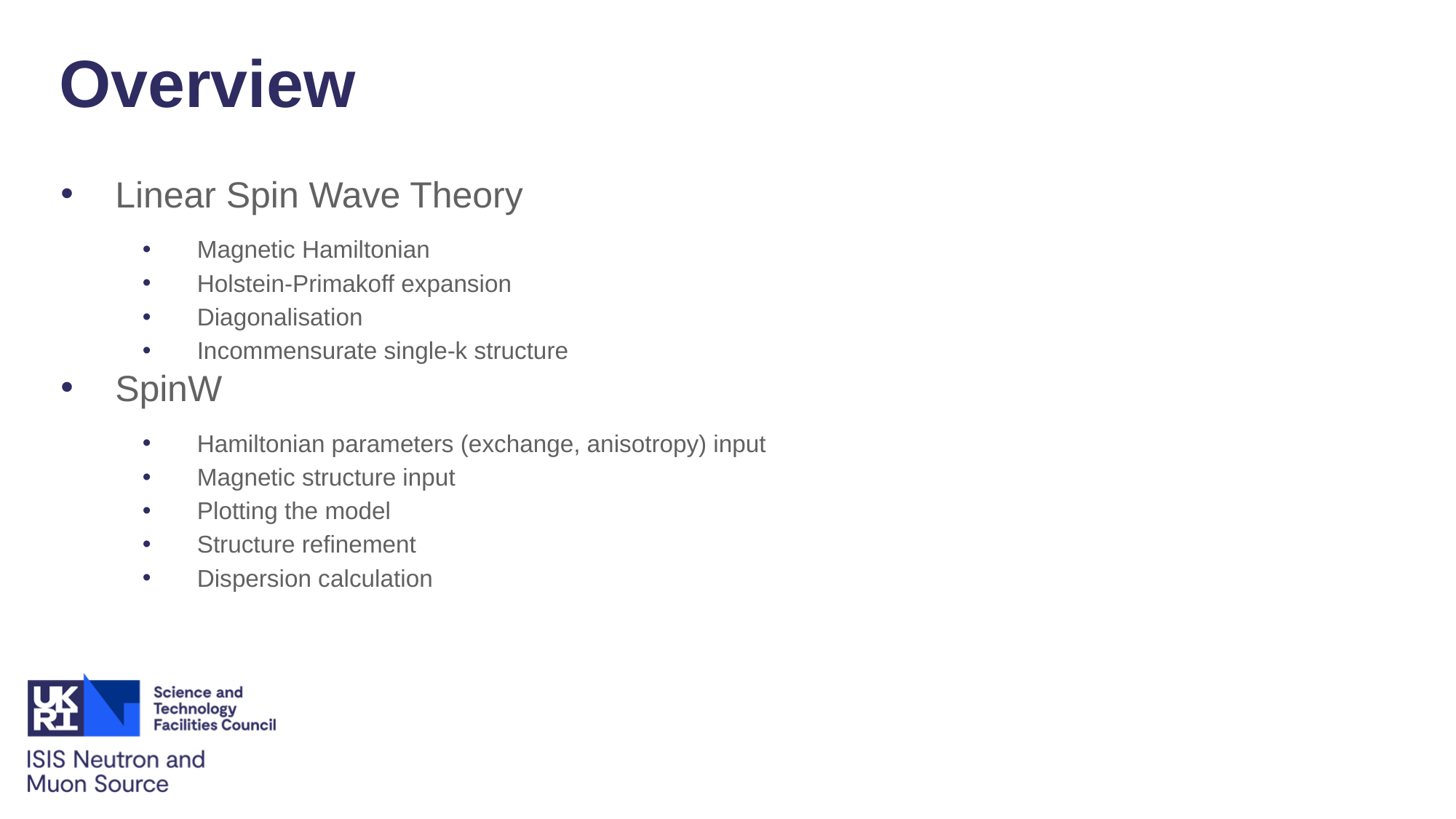

# Overview
Linear Spin Wave Theory
Magnetic Hamiltonian
Holstein-Primakoff expansion
Diagonalisation
Incommensurate single-k structure
SpinW
Hamiltonian parameters (exchange, anisotropy) input
Magnetic structure input
Plotting the model
Structure refinement
Dispersion calculation